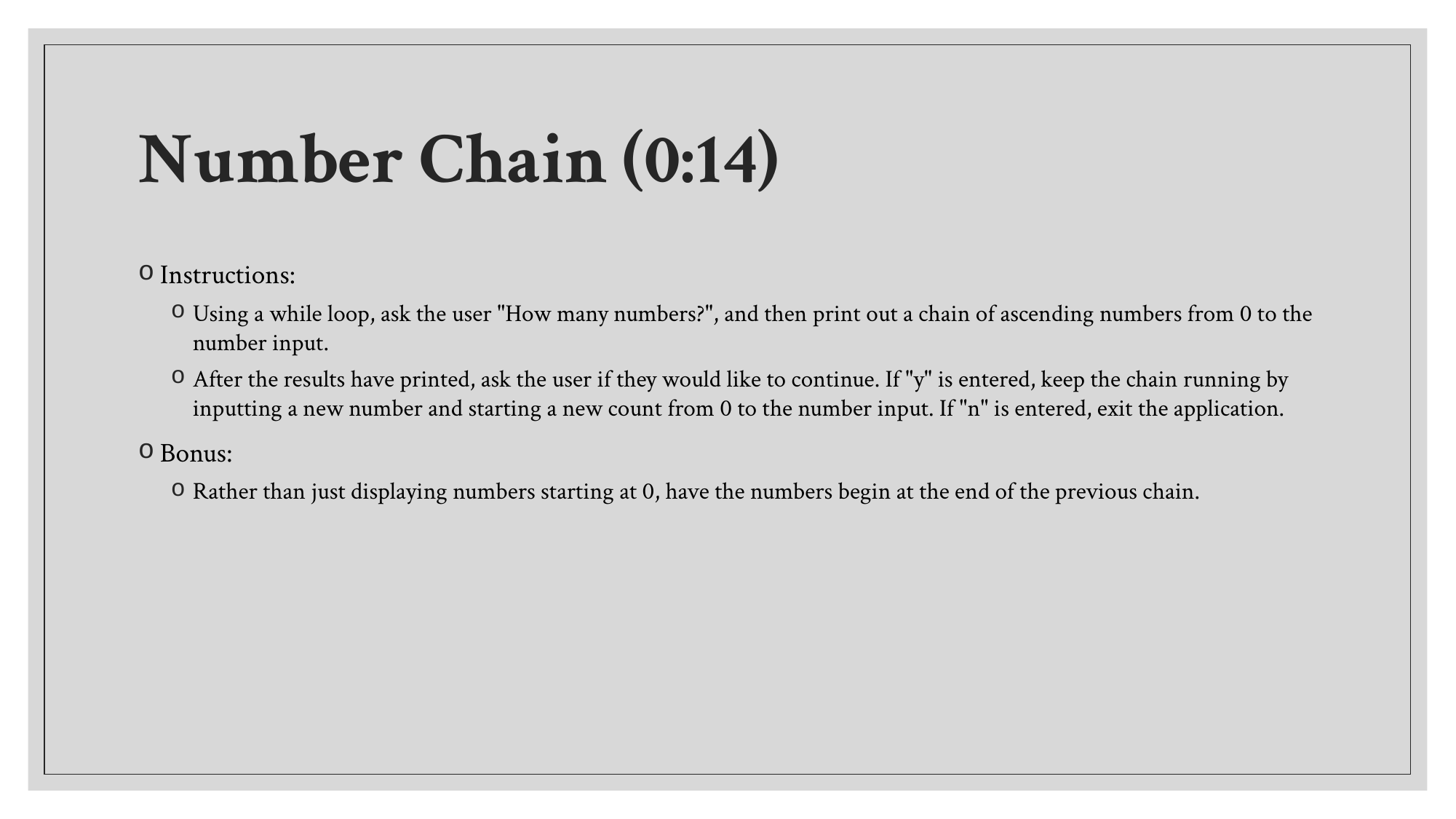

# Number Chain (0:14)
Instructions:
Using a while loop, ask the user "How many numbers?", and then print out a chain of ascending numbers from 0 to the number input.
After the results have printed, ask the user if they would like to continue. If "y" is entered, keep the chain running by inputting a new number and starting a new count from 0 to the number input. If "n" is entered, exit the application.
Bonus:
Rather than just displaying numbers starting at 0, have the numbers begin at the end of the previous chain.